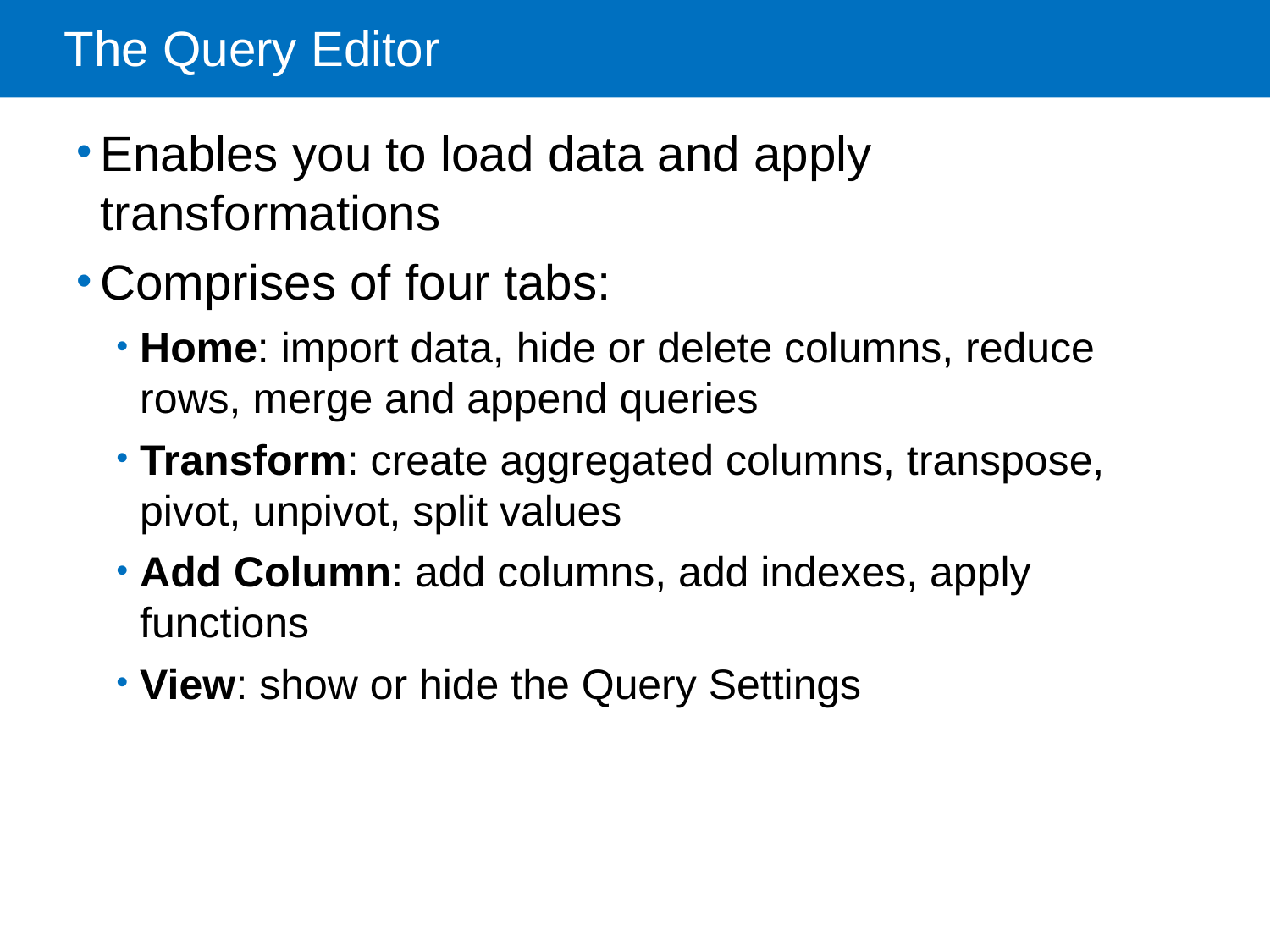

# The Query Editor
Enables you to load data and apply transformations
Comprises of four tabs:
Home: import data, hide or delete columns, reduce rows, merge and append queries
Transform: create aggregated columns, transpose, pivot, unpivot, split values
Add Column: add columns, add indexes, apply functions
View: show or hide the Query Settings